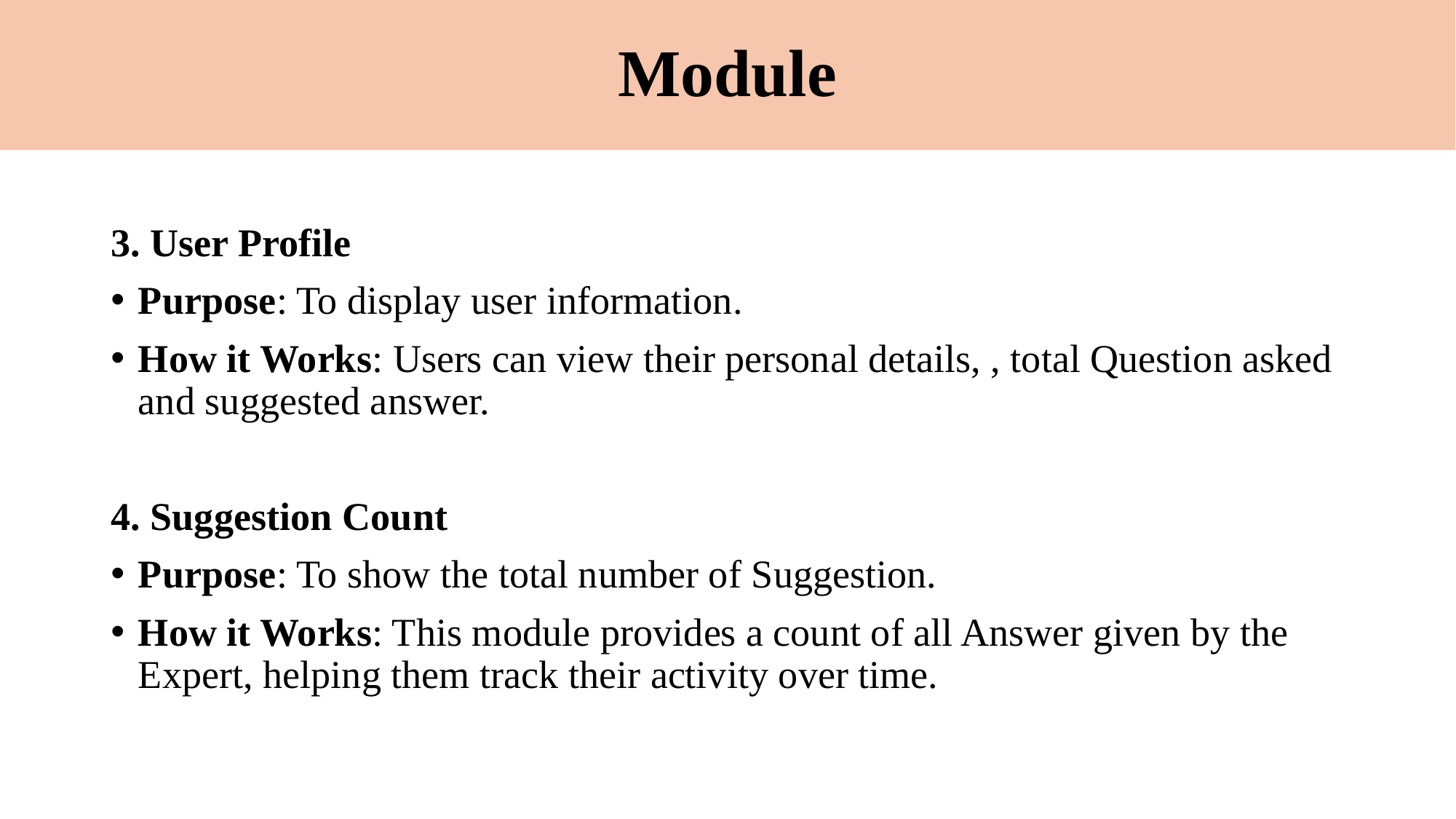

# Module
3. User Profile
Purpose: To display user information.
How it Works: Users can view their personal details, , total Question asked and suggested answer.

4. Suggestion Count
Purpose: To show the total number of Suggestion.
How it Works: This module provides a count of all Answer given by the Expert, helping them track their activity over time.